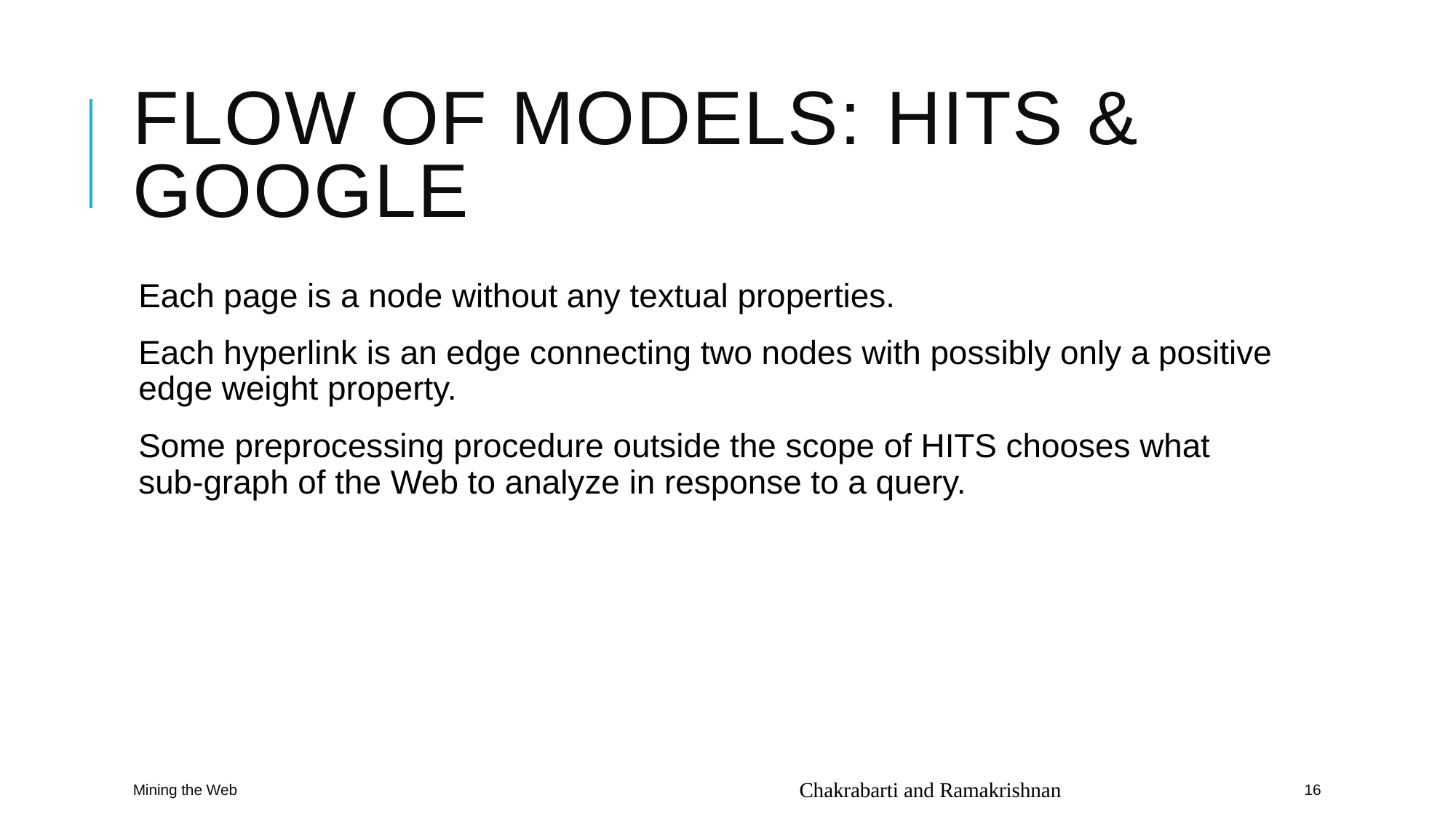

# Flow of Models: HITS & Google
Each page is a node without any textual properties.
Each hyperlink is an edge connecting two nodes with possibly only a positive edge weight property.
Some preprocessing procedure outside the scope of HITS chooses what sub-graph of the Web to analyze in response to a query.
Mining the Web
Chakrabarti and Ramakrishnan
16